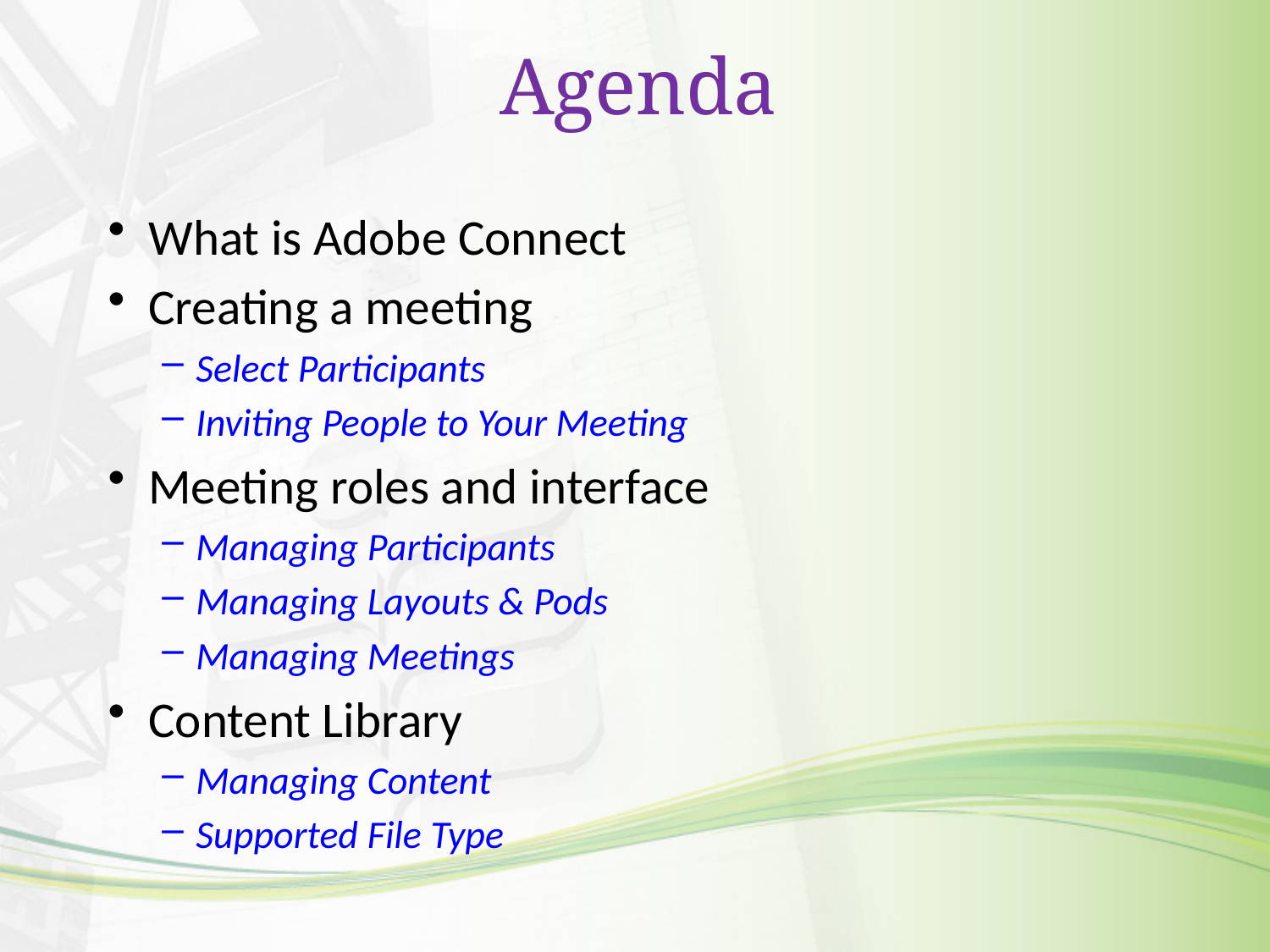

# Agenda
What is Adobe Connect
Creating a meeting
Select Participants
Inviting People to Your Meeting
Meeting roles and interface
Managing Participants
Managing Layouts & Pods
Managing Meetings
Content Library
Managing Content
Supported File Type